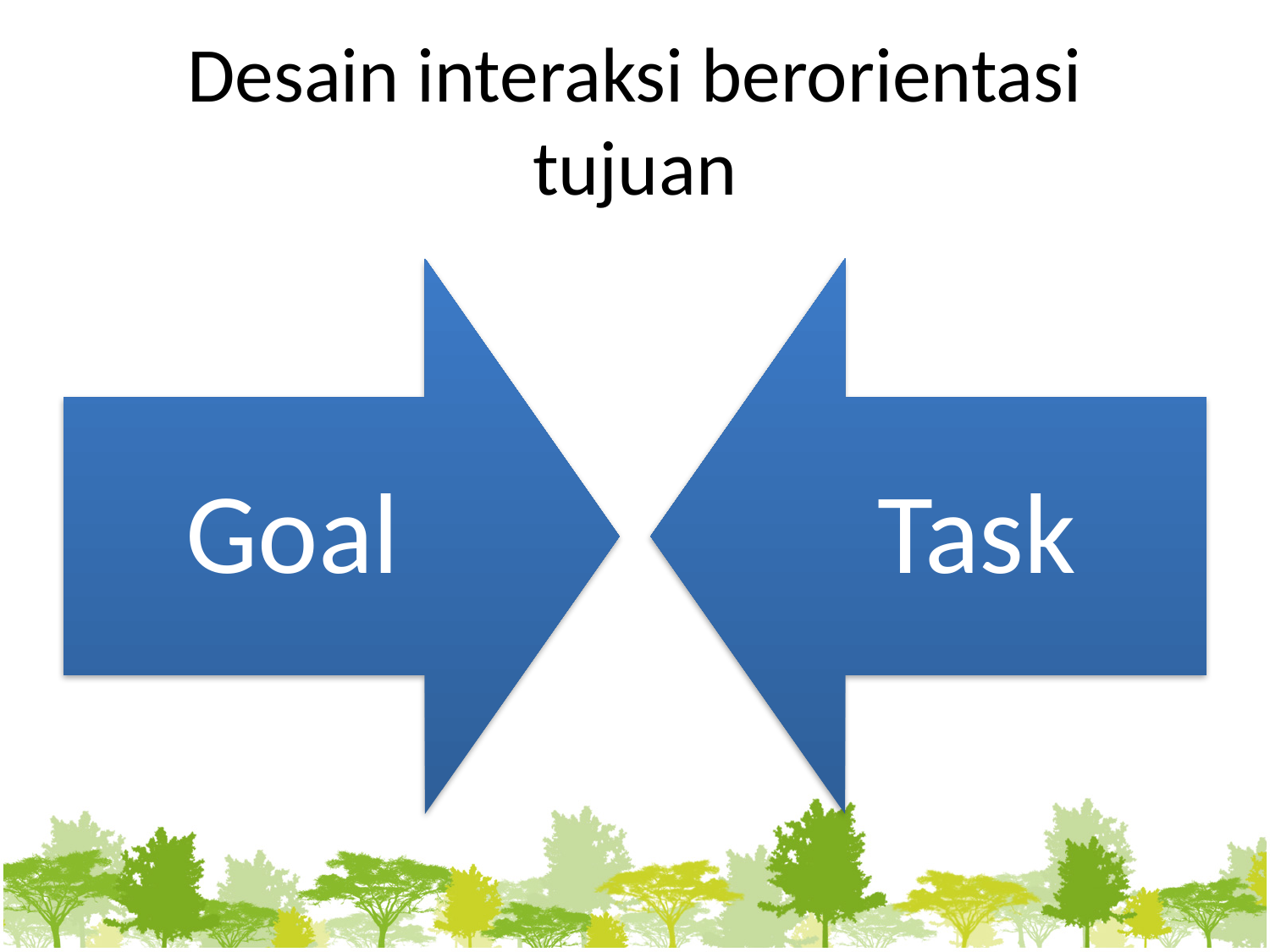

# Desain interaksi berorientasi tujuan
Goal
Task